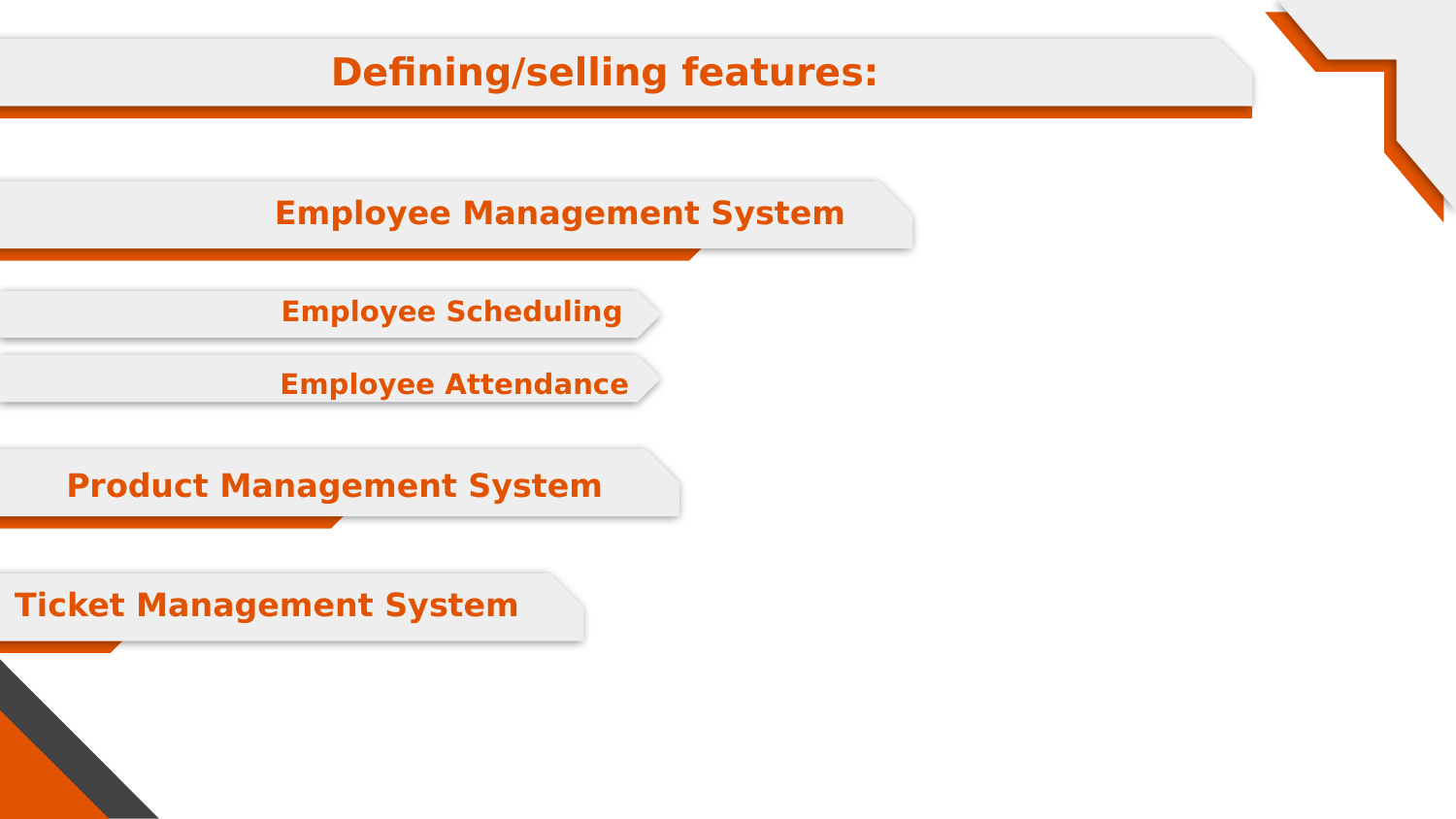

# Defining/selling features:

Employee Management System

Employee Scheduling

Employee Attendance

Product Management System

Ticket Management System